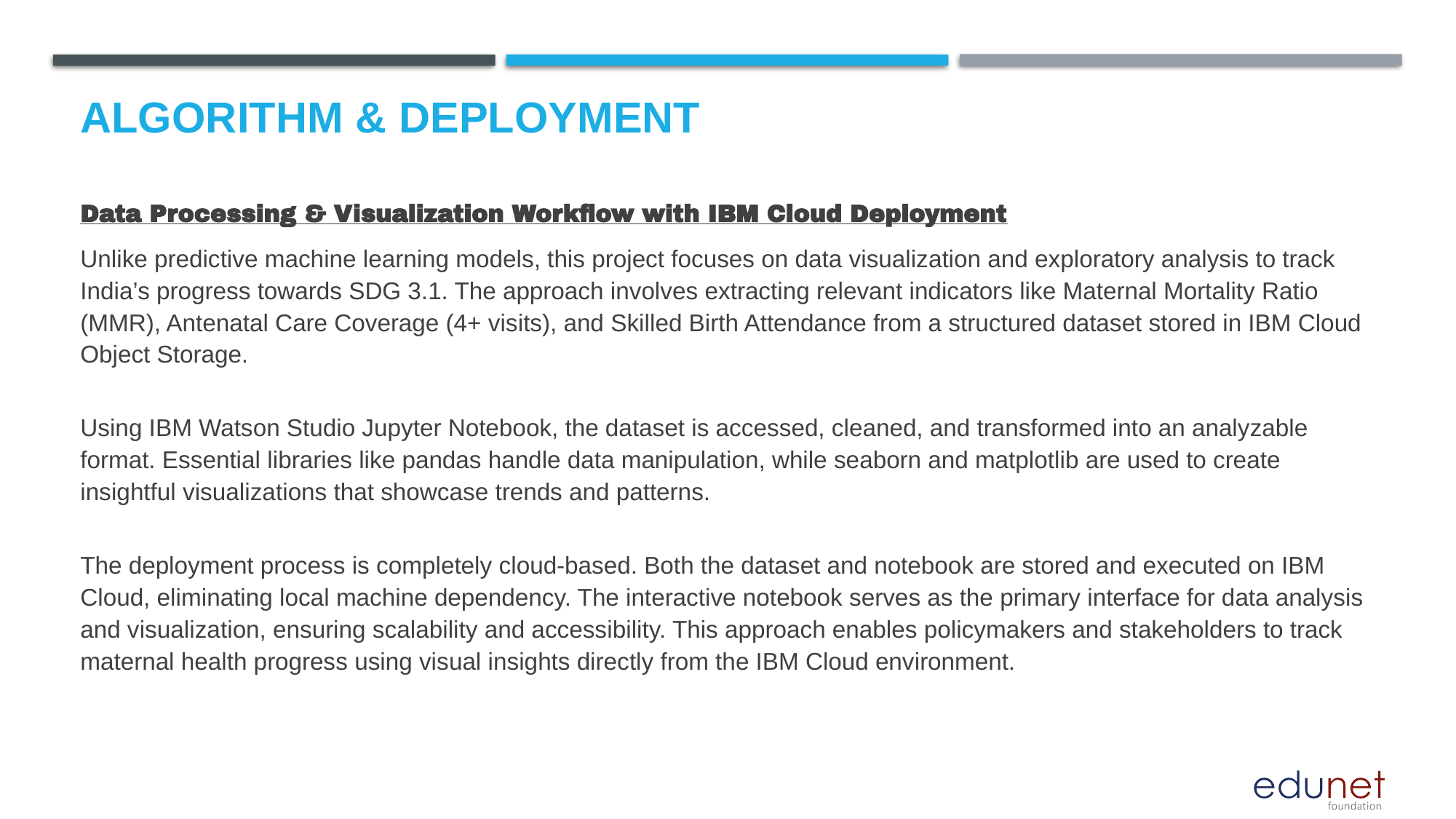

# Algorithm & Deployment
Data Processing & Visualization Workflow with IBM Cloud Deployment
Unlike predictive machine learning models, this project focuses on data visualization and exploratory analysis to track India’s progress towards SDG 3.1. The approach involves extracting relevant indicators like Maternal Mortality Ratio (MMR), Antenatal Care Coverage (4+ visits), and Skilled Birth Attendance from a structured dataset stored in IBM Cloud Object Storage.

Using IBM Watson Studio Jupyter Notebook, the dataset is accessed, cleaned, and transformed into an analyzable format. Essential libraries like pandas handle data manipulation, while seaborn and matplotlib are used to create insightful visualizations that showcase trends and patterns.

The deployment process is completely cloud-based. Both the dataset and notebook are stored and executed on IBM Cloud, eliminating local machine dependency. The interactive notebook serves as the primary interface for data analysis and visualization, ensuring scalability and accessibility. This approach enables policymakers and stakeholders to track maternal health progress using visual insights directly from the IBM Cloud environment.